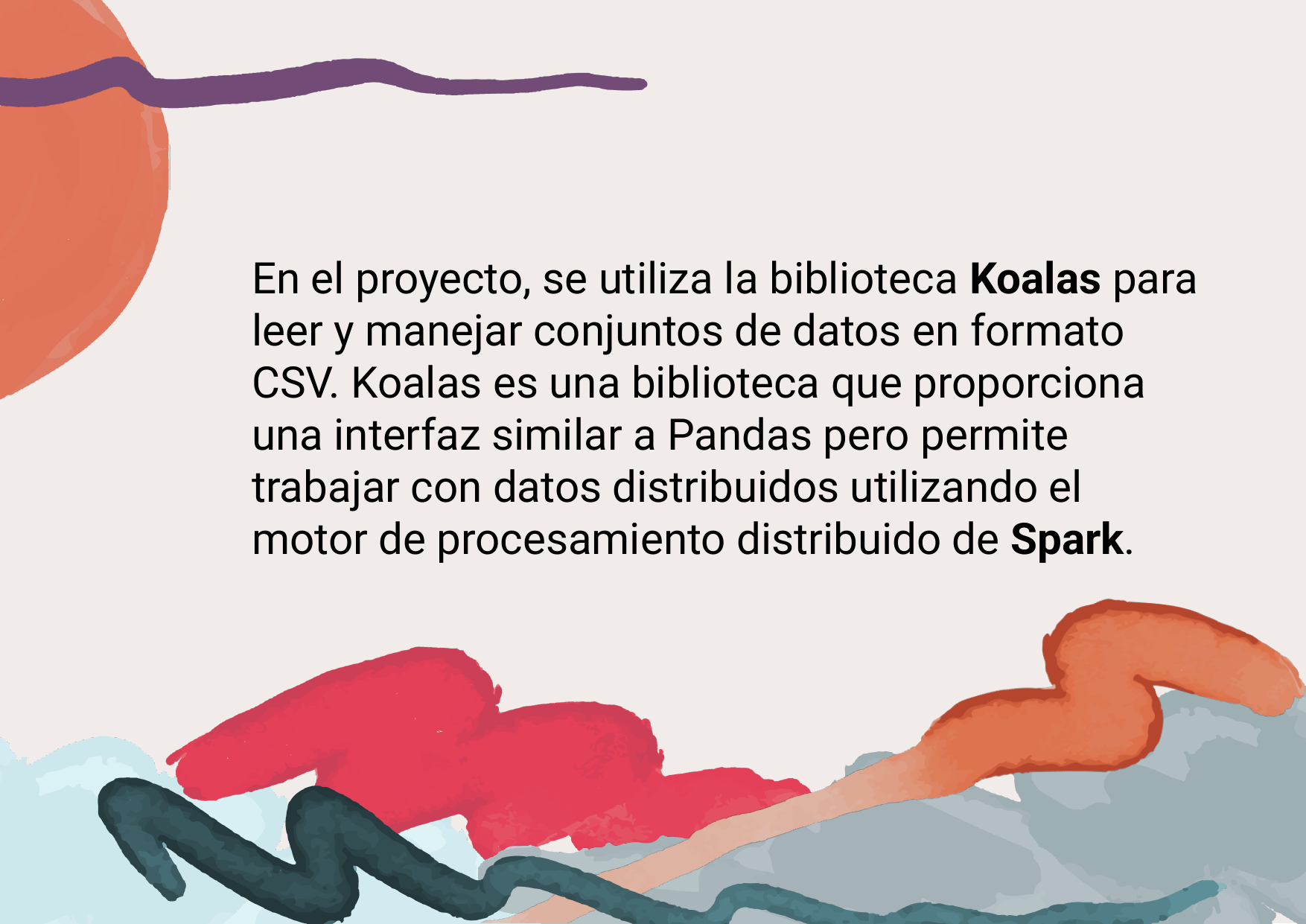

En el proyecto, se utiliza la biblioteca Koalas para leer y manejar conjuntos de datos en formato CSV. Koalas es una biblioteca que proporciona una interfaz similar a Pandas pero permite trabajar con datos distribuidos utilizando el motor de procesamiento distribuido de Spark.